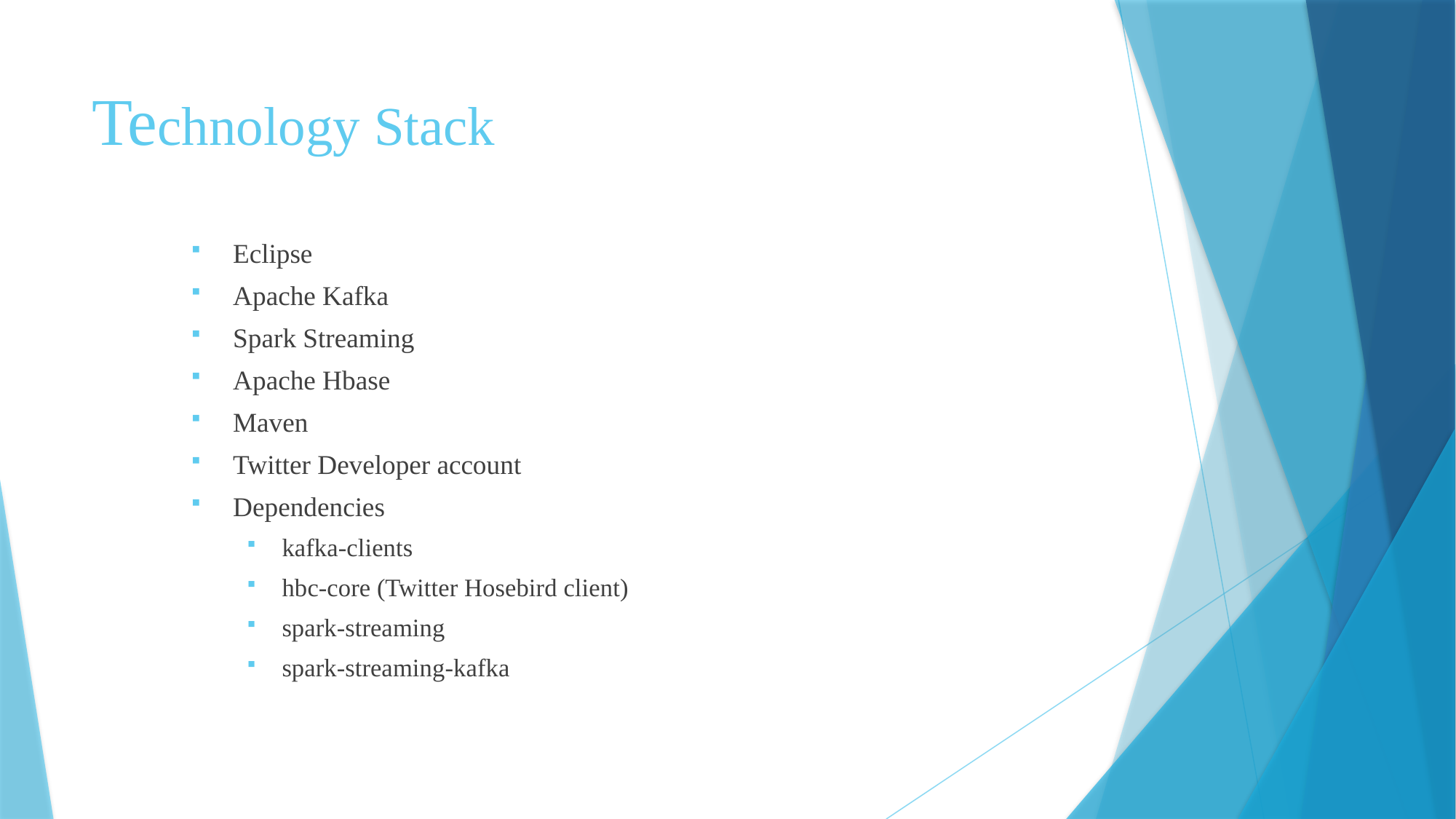

# Technology Stack
Eclipse
Apache Kafka
Spark Streaming
Apache Hbase
Maven
Twitter Developer account
Dependencies
kafka-clients
hbc-core (Twitter Hosebird client)
spark-streaming
spark-streaming-kafka